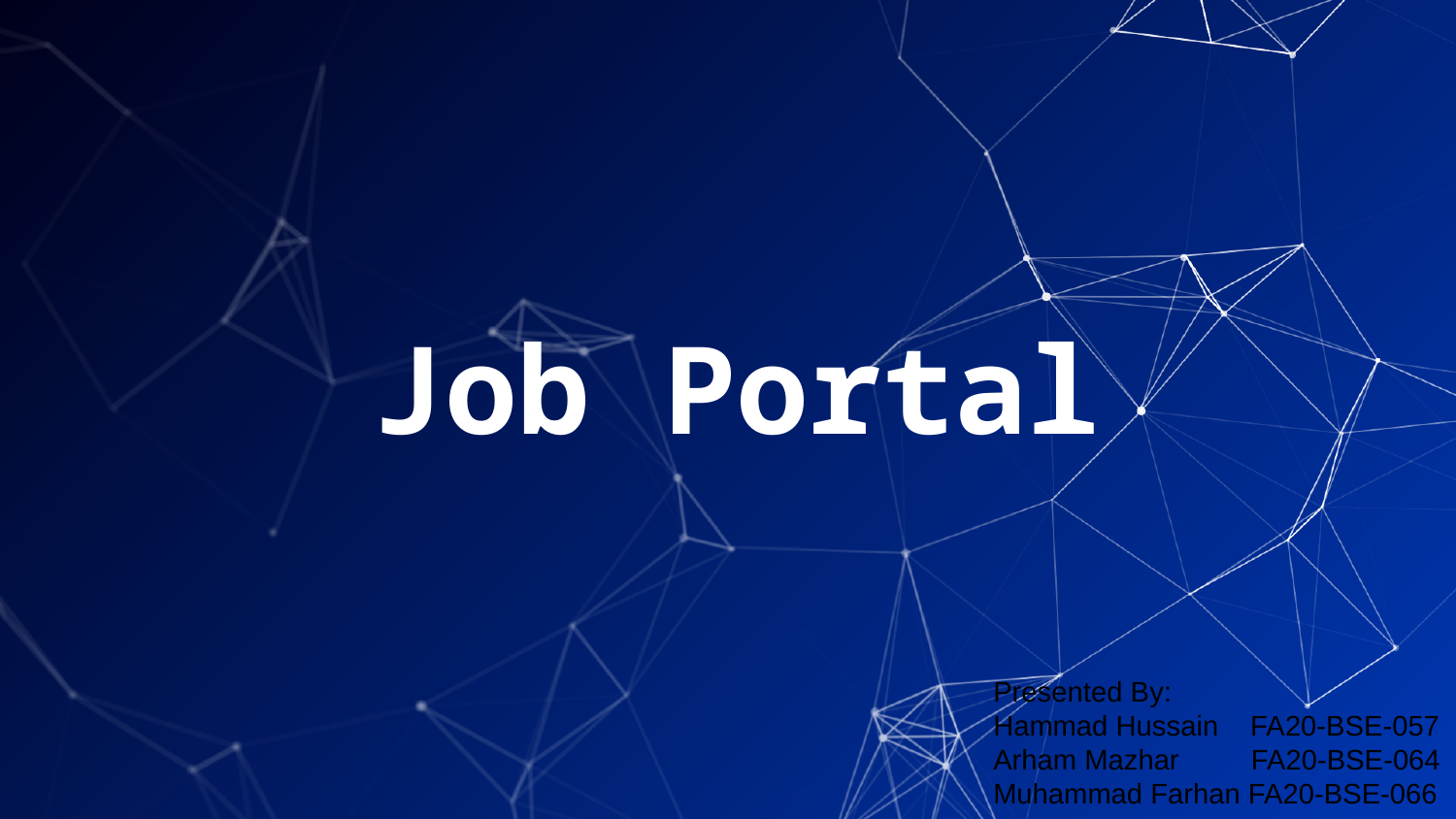

# Job Portal
Presented By:
Hammad Hussain    FA20-BSE-057
Arham Mazhar         FA20-BSE-064
Muhammad Farhan FA20-BSE-066